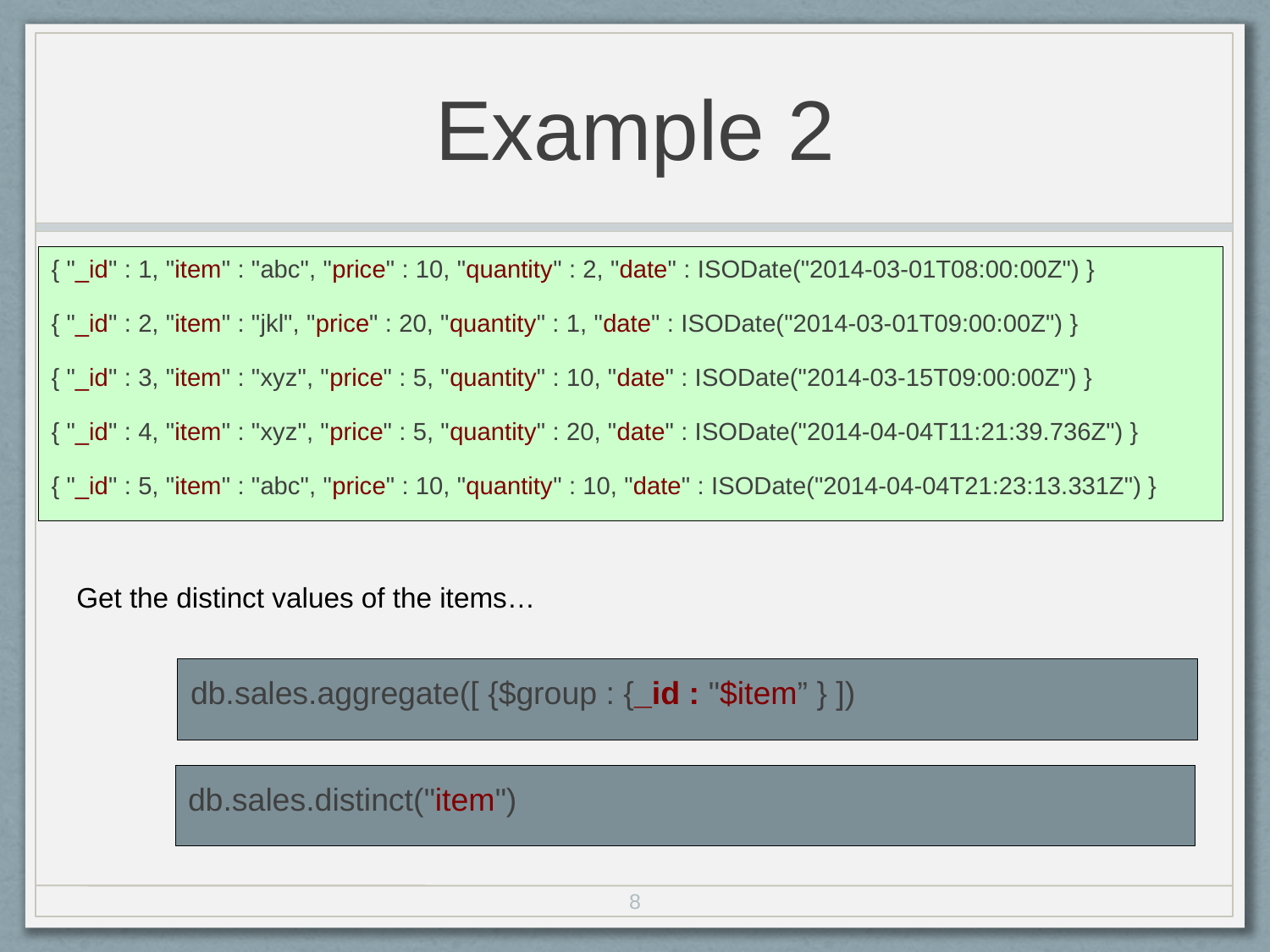

# Example 2
{ "_id" : 1, "item" : "abc", "price" : 10, "quantity" : 2, "date" : ISODate("2014-03-01T08:00:00Z") }
{ "_id" : 2, "item" : "jkl", "price" : 20, "quantity" : 1, "date" : ISODate("2014-03-01T09:00:00Z") }
{ "_id" : 3, "item" : "xyz", "price" : 5, "quantity" : 10, "date" : ISODate("2014-03-15T09:00:00Z") }
{ "_id" : 4, "item" : "xyz", "price" : 5, "quantity" : 20, "date" : ISODate("2014-04-04T11:21:39.736Z") }
{ "_id" : 5, "item" : "abc", "price" : 10, "quantity" : 10, "date" : ISODate("2014-04-04T21:23:13.331Z") }
Get the distinct values of the items…
db.sales.aggregate([ {$group : {_id : "$item” } ])
db.sales.distinct("item")
8